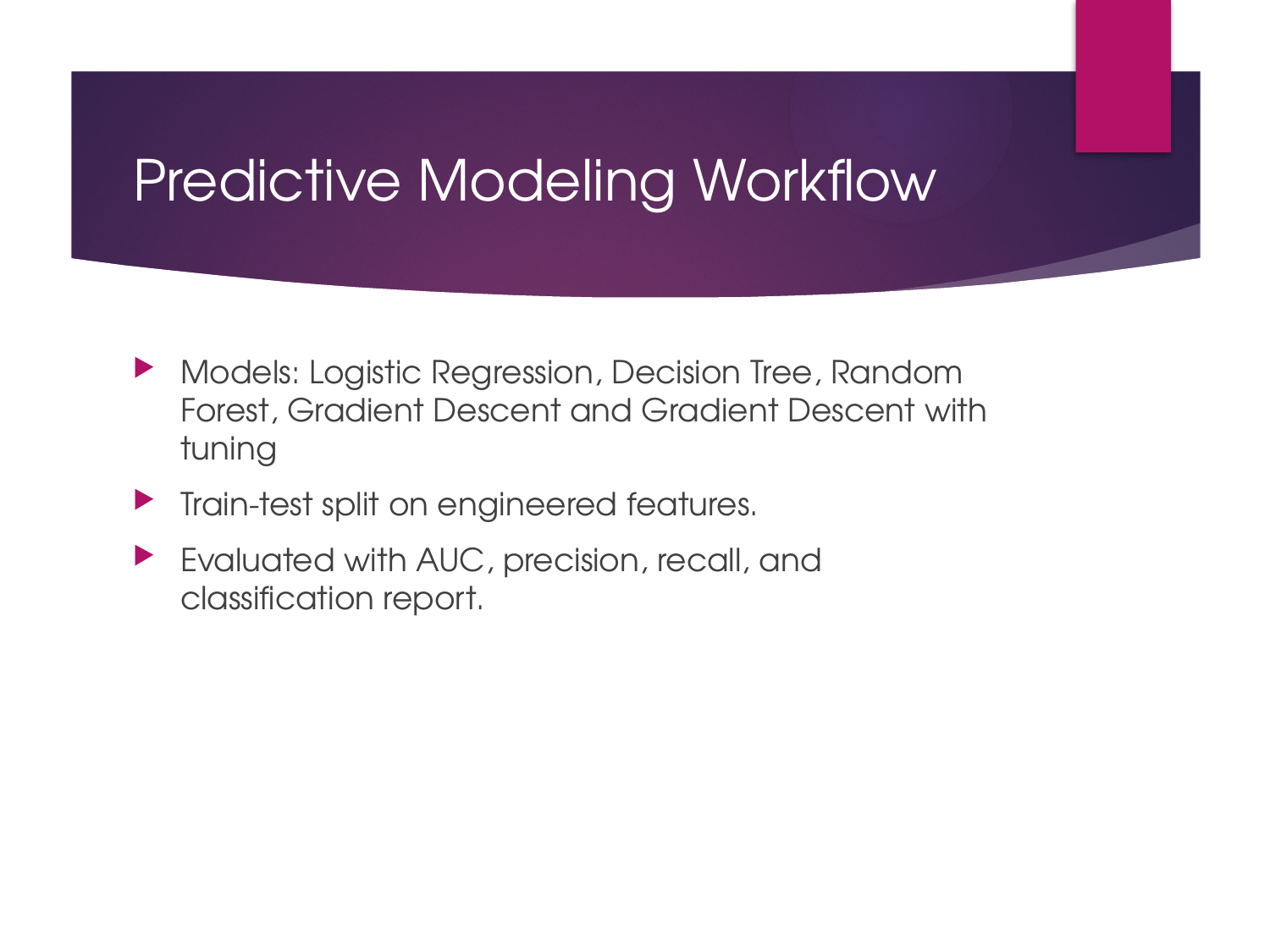

# Predictive Modeling Workflow
Models: Logistic Regression, Decision Tree, Random Forest, Gradient Descent and Gradient Descent with tuning
Train-test split on engineered features.
Evaluated with AUC, precision, recall, and classification report.